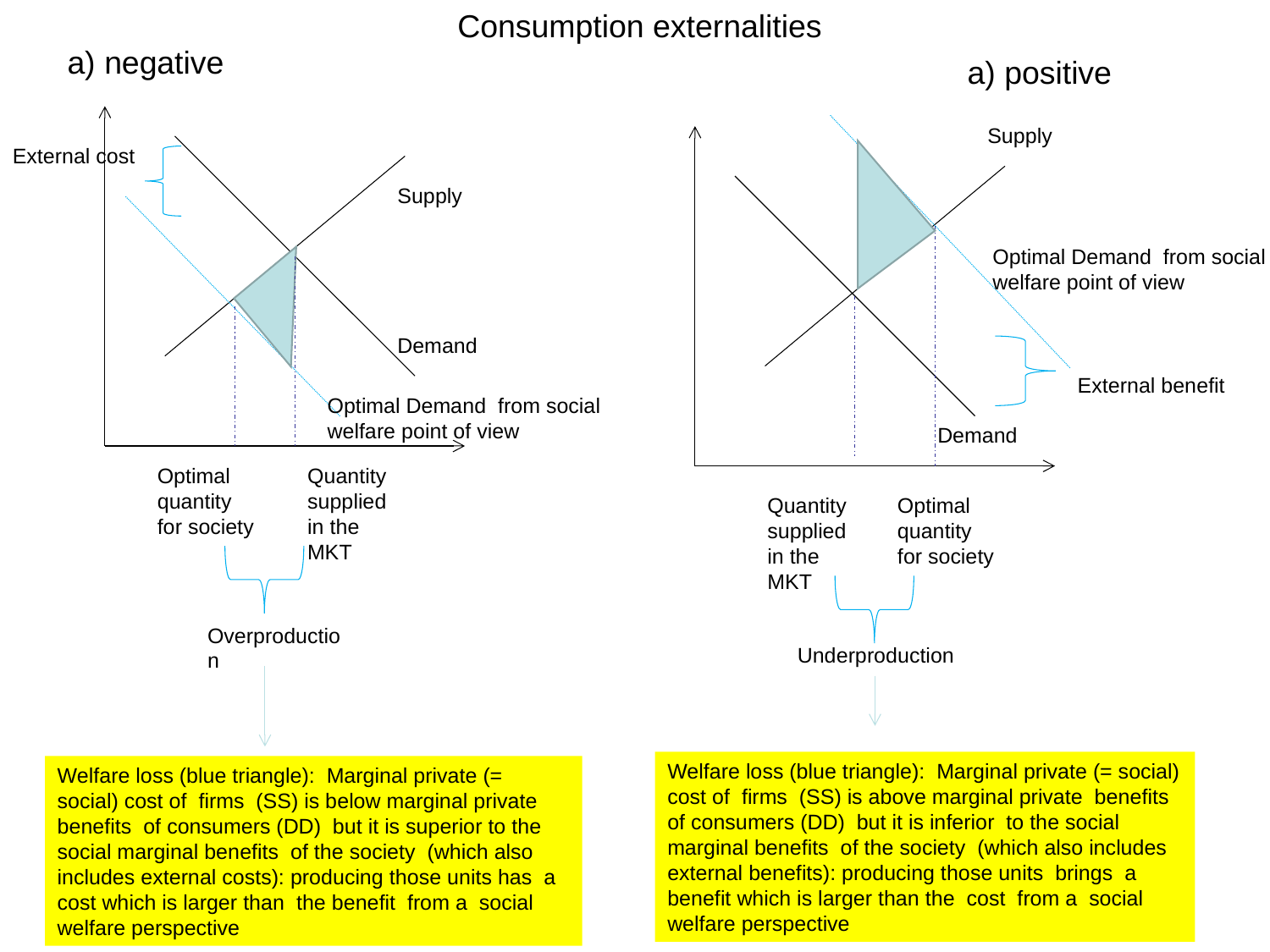

Consumption externalities
a) negative
a) positive
Supply
External cost

Supply
Optimal Demand  from social welfare point of view

Demand

External benefit
Optimal Demand  from social welfare point of view
Demand
Optimal quantity for society
Quantity supplied in the MKT
Quantity supplied in the MKT
Optimal quantity for society

Overproduction
Underproduction
Welfare loss (blue triangle):  Marginal private (= social) cost of  firms  (SS) is above marginal private  benefits  of consumers (DD)  but it is inferior  to the social marginal benefits  of the society  (which also includes external benefits): producing those units  brings  a benefit which is larger than the  cost  from a  social welfare perspective
Welfare loss (blue triangle):  Marginal private (= social) cost of  firms  (SS) is below marginal private  benefits  of consumers (DD)  but it is superior to the social marginal benefits  of the society  (which also includes external costs): producing those units has  a cost which is larger than  the benefit  from a  social welfare perspective